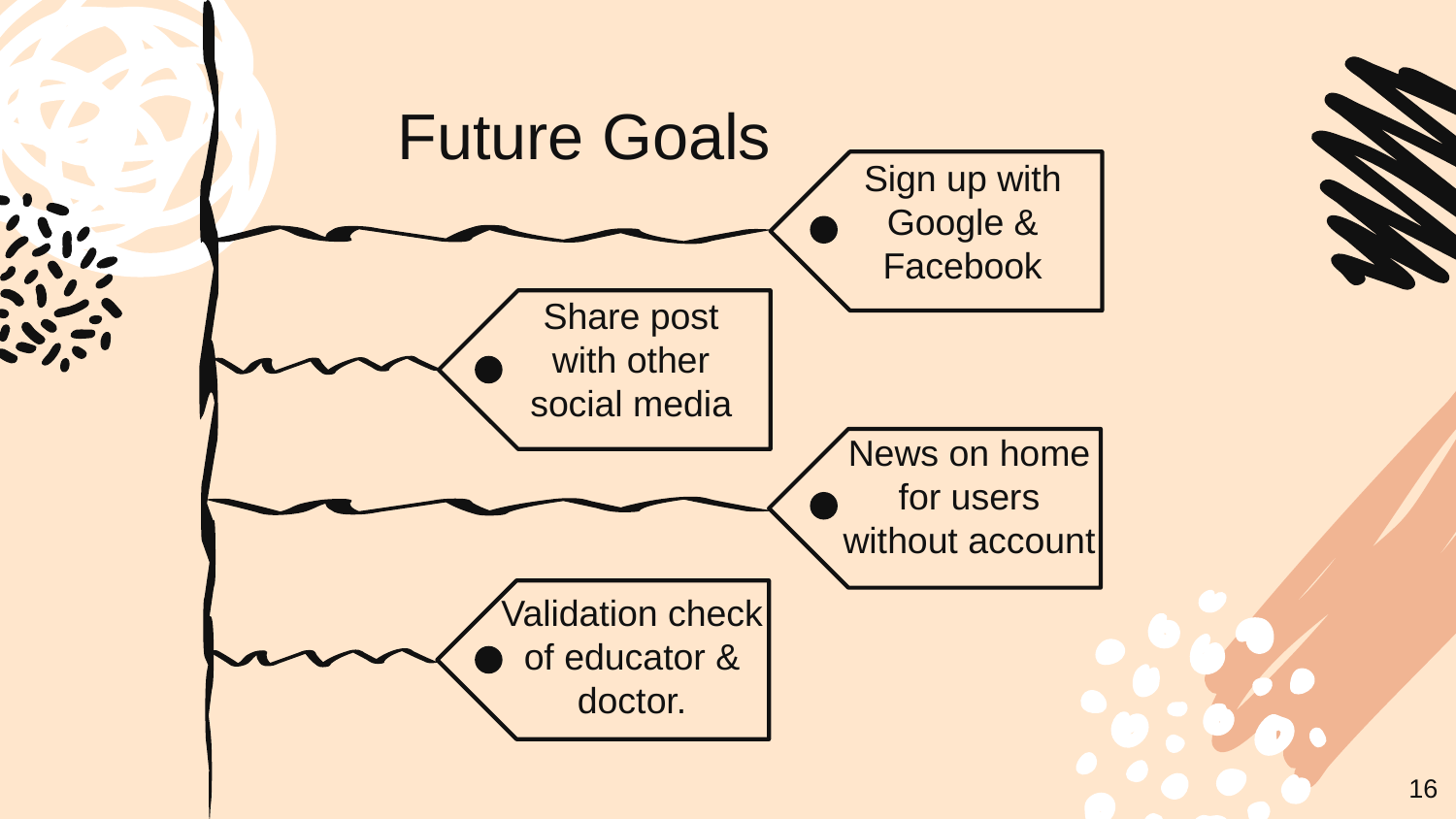

Future Goals

Sign up with Google & Facebook

Share post with other social media

News on home for users without account

Validation check of educator & doctor.

16